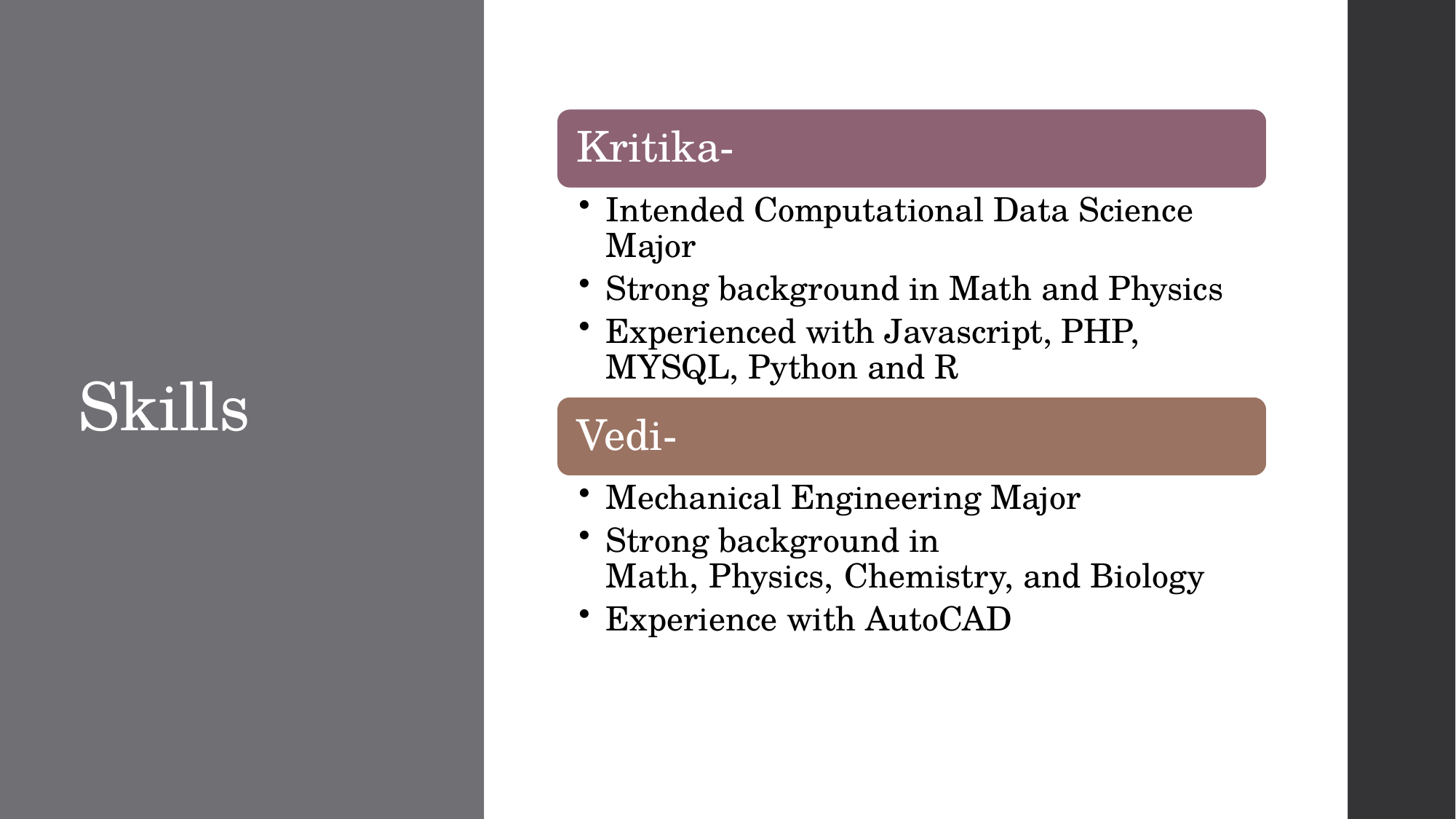

Kritika-
Intended Computational Data Science Major
Strong background in Math and Physics
Experienced with Javascript, PHP, MYSQL, Python and R
Vedi-
Mechanical Engineering Major
Strong background in Math, Physics, Chemistry, and Biology
Experience with AutoCAD
# Skills